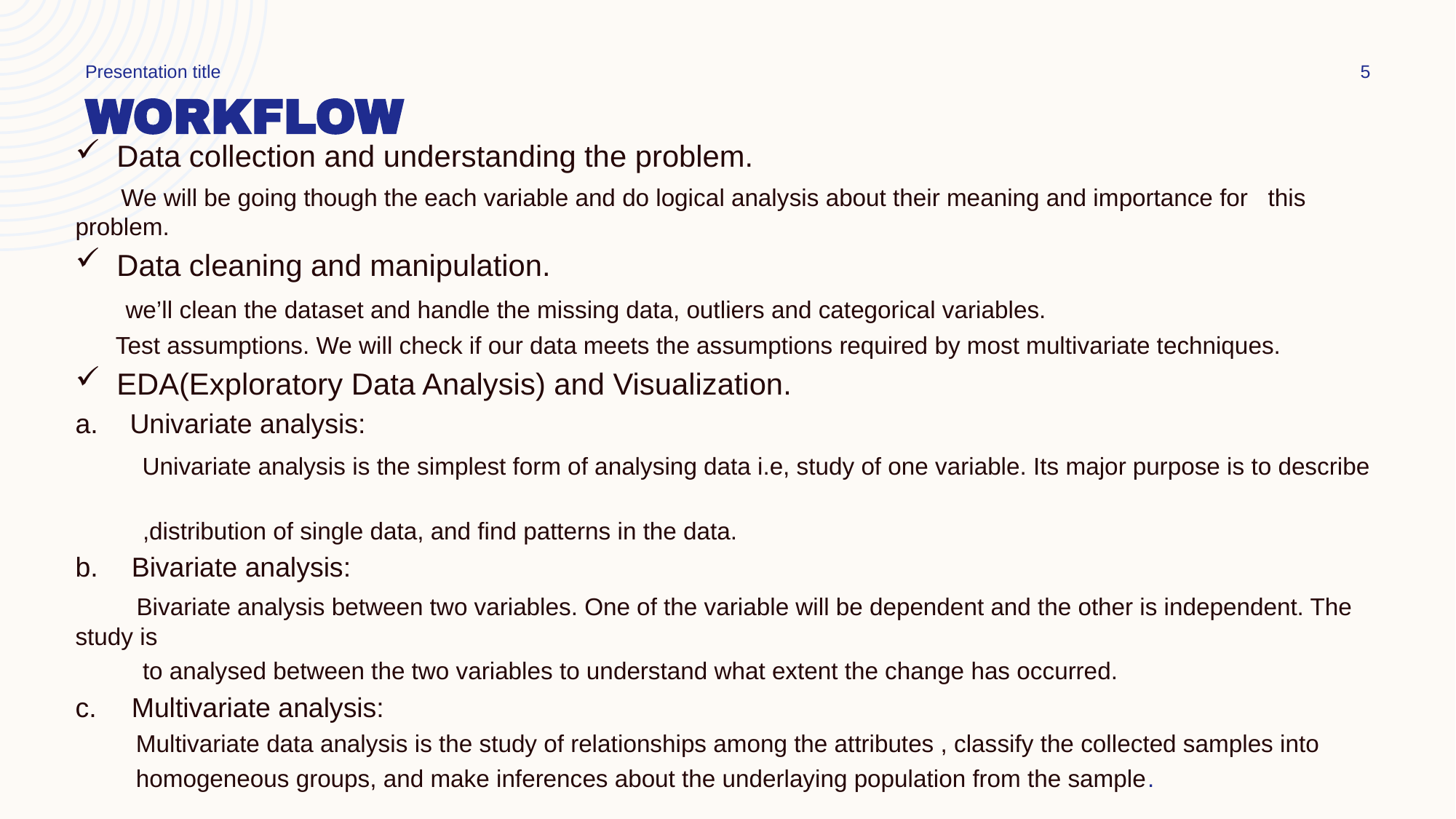

Presentation title
5
# workflow
Data collection and understanding the problem.
      We will be going though the each variable and do logical analysis about their meaning and importance for   this problem.
Data cleaning and manipulation.
      we’ll clean the dataset and handle the missing data, outliers and categorical variables.
      Test assumptions. We will check if our data meets the assumptions required by most multivariate techniques.
EDA(Exploratory Data Analysis) and Visualization.
Univariate analysis:
        Univariate analysis is the simplest form of analysing data i.e, study of one variable. Its major purpose is to describe
          ,distribution of single data, and find patterns in the data.
  Bivariate analysis:
        Bivariate analysis between two variables. One of the variable will be dependent and the other is independent. The study is
          to analysed between the two variables to understand what extent the change has occurred.
  Multivariate analysis:
         Multivariate data analysis is the study of relationships among the attributes , classify the collected samples into
         homogeneous groups, and make inferences about the underlaying population from the sample.